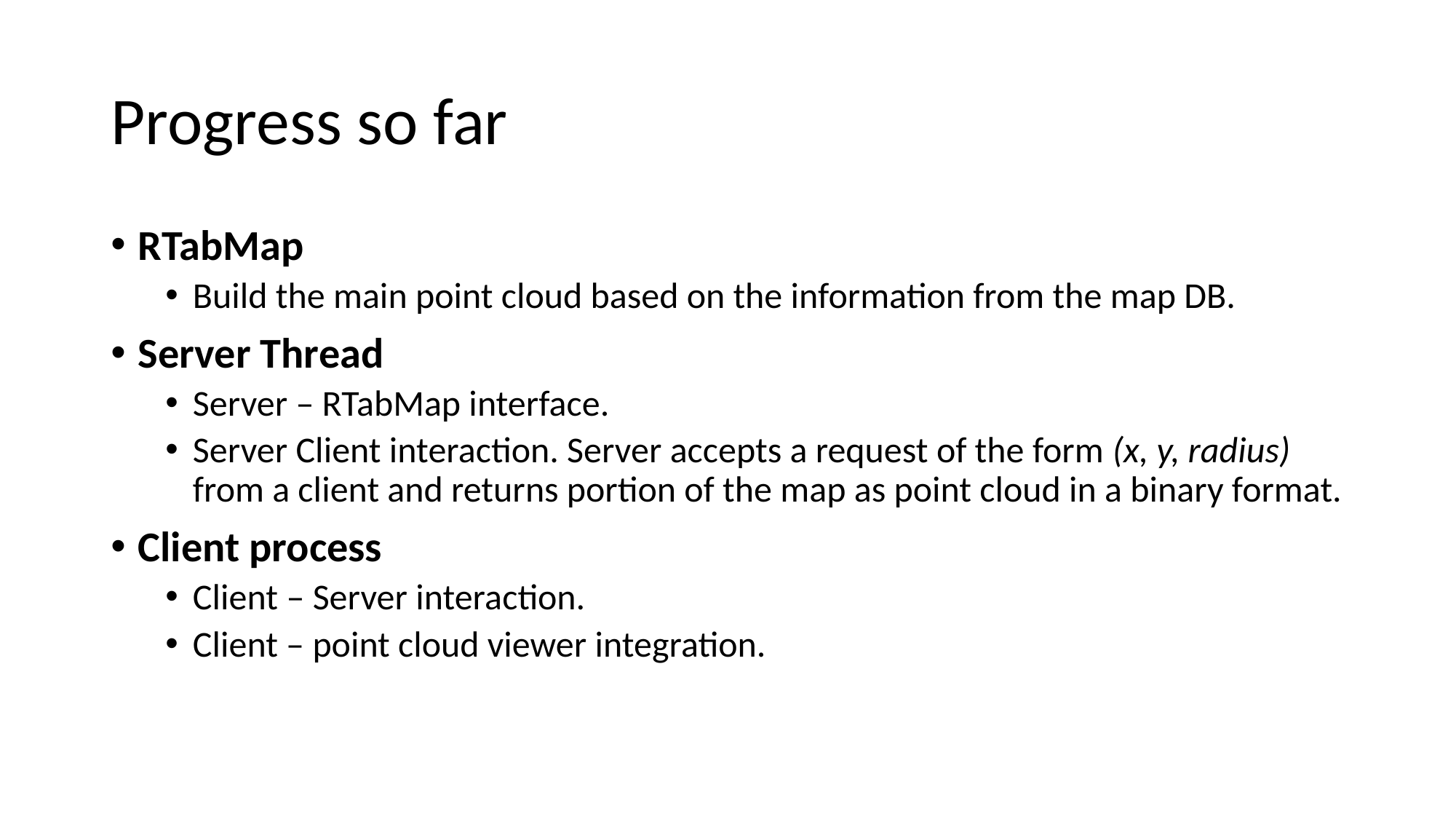

# Progress so far
RTabMap
Build the main point cloud based on the information from the map DB.
Server Thread
Server – RTabMap interface.
Server Client interaction. Server accepts a request of the form (x, y, radius) from a client and returns portion of the map as point cloud in a binary format.
Client process
Client – Server interaction.
Client – point cloud viewer integration.